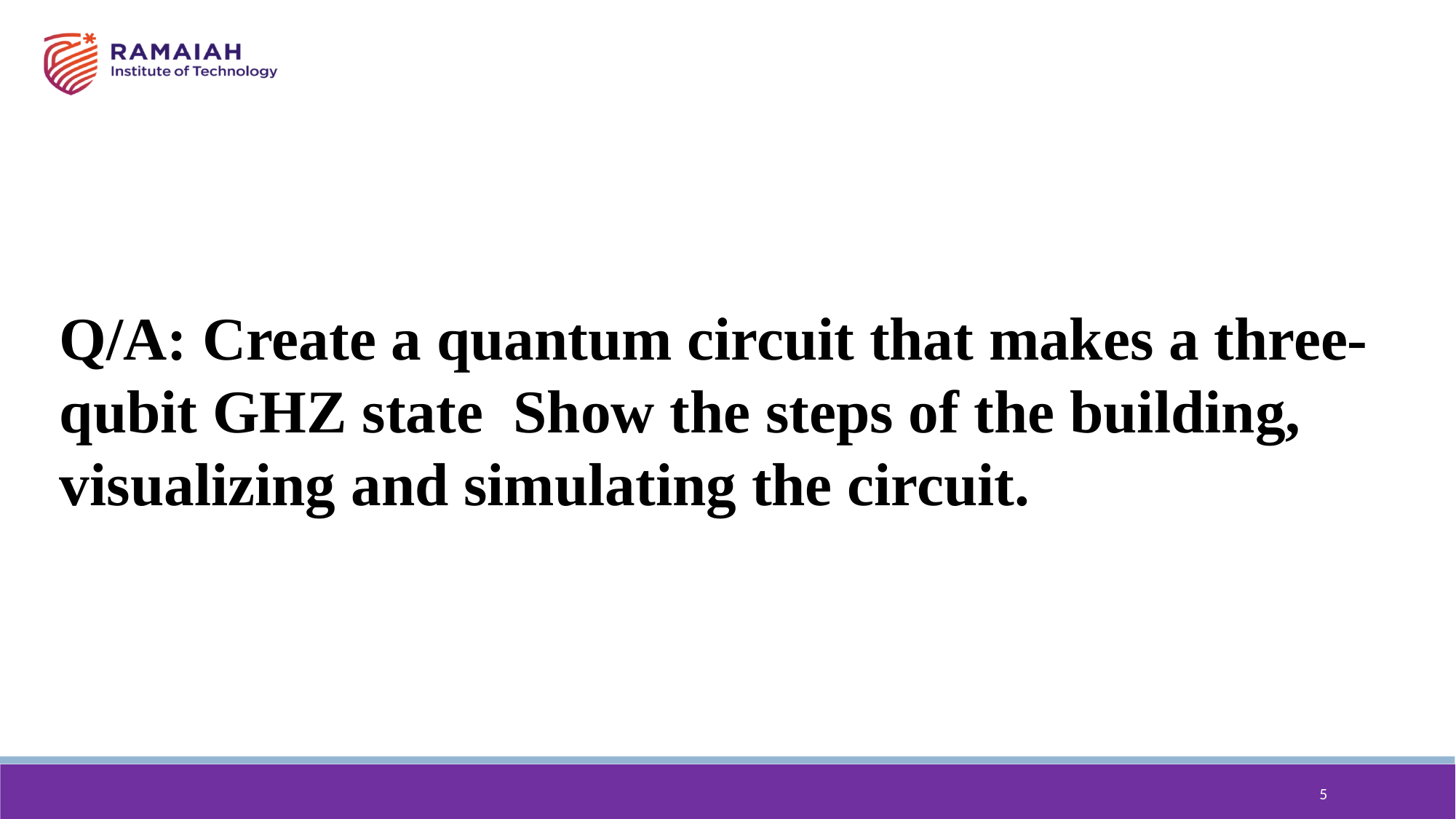

Q/A: Create a quantum circuit that makes a three-qubit GHZ state  Show the steps of the building, visualizing and simulating the circuit.
5